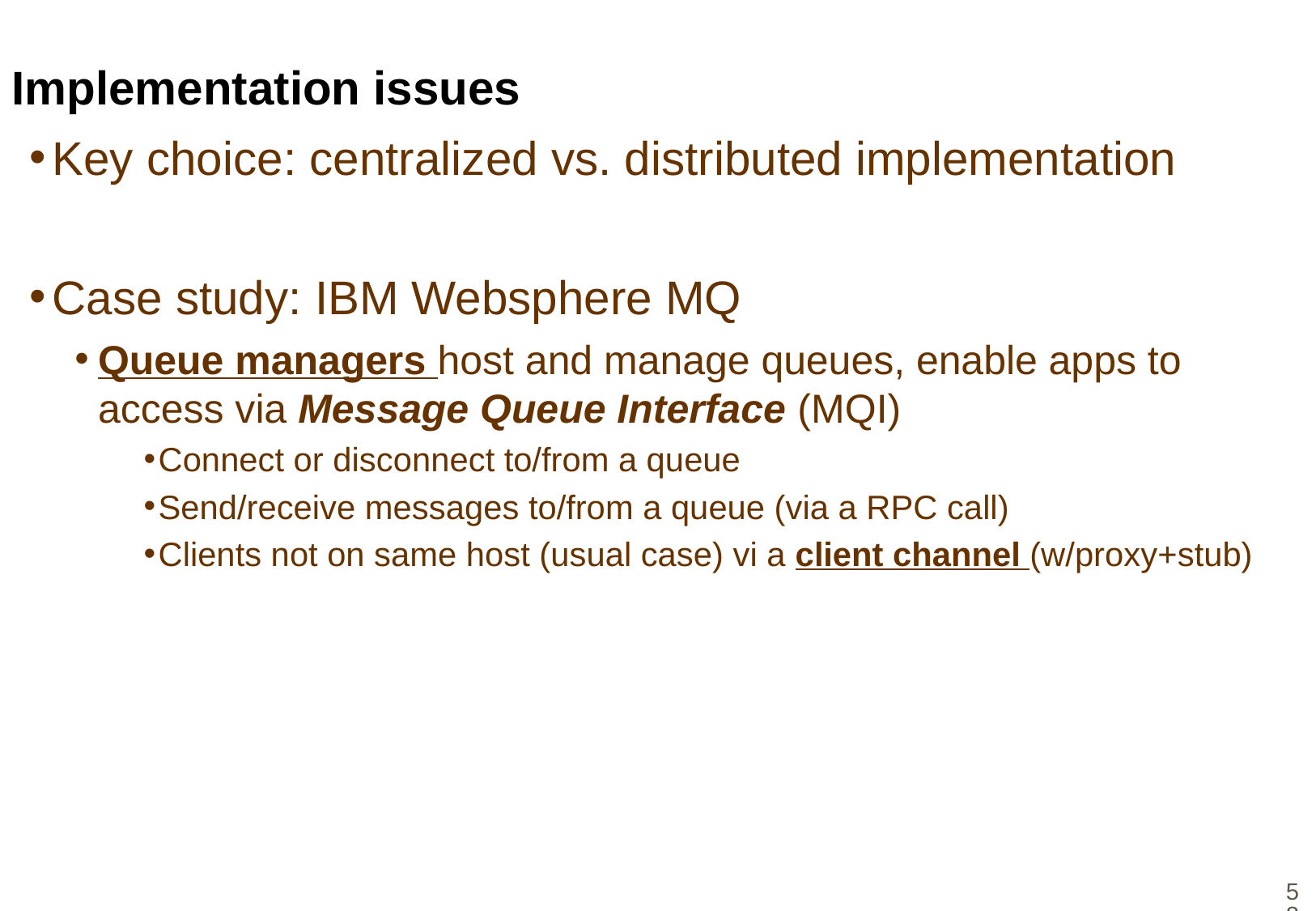

# Implementation issues
Key choice: centralized vs. distributed implementation

Case study: IBM Websphere MQ
Queue managers host and manage queues, enable apps to access via Message Queue Interface (MQI)
Connect or disconnect to/from a queue
Send/receive messages to/from a queue (via a RPC call)
Clients not on same host (usual case) vi a client channel (w/proxy+stub)
58